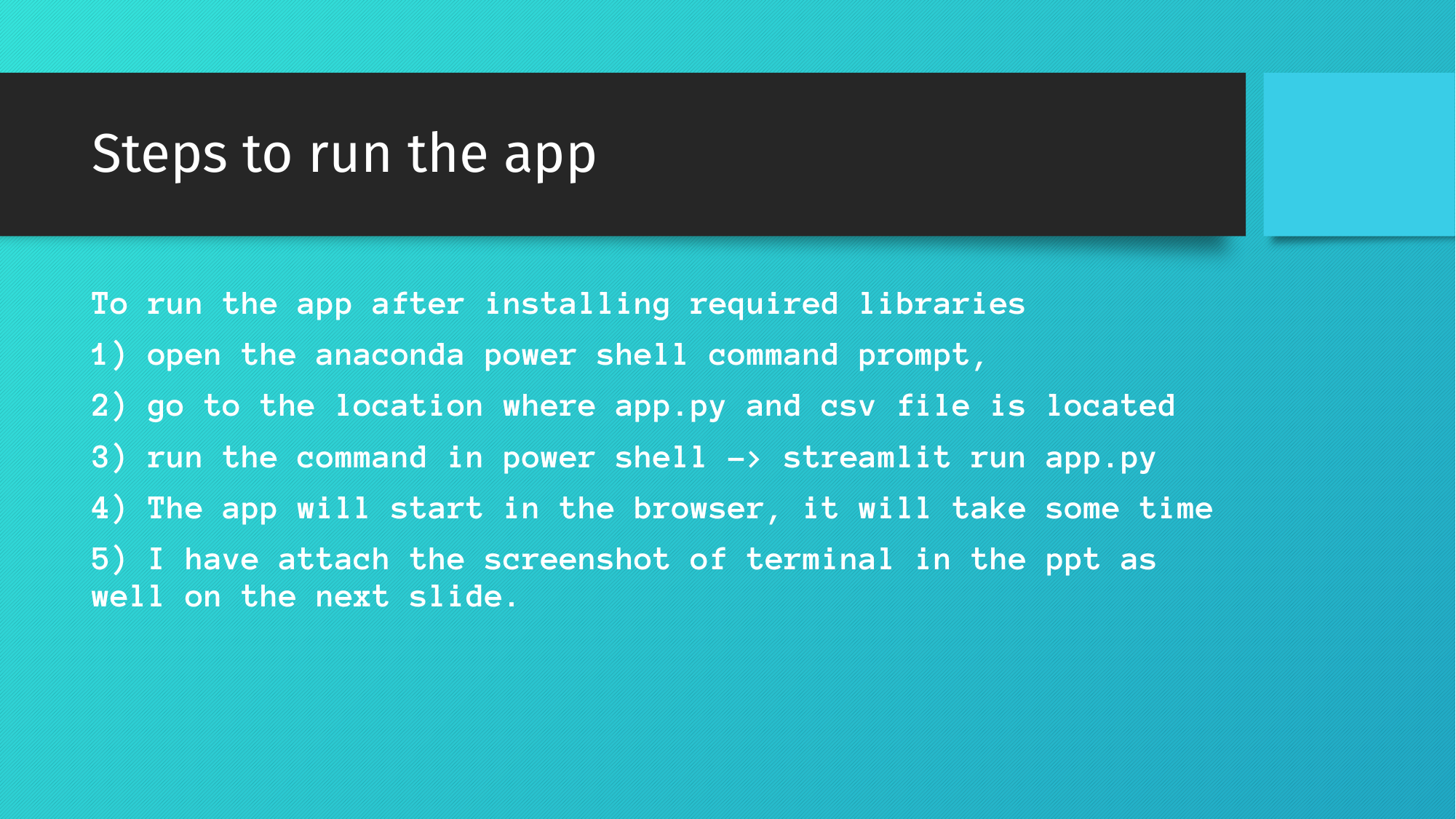

# Steps to run the app
To run the app after installing required libraries
1) open the anaconda power shell command prompt,
2) go to the location where app.py and csv file is located
3) run the command in power shell -> streamlit run app.py
4) The app will start in the browser, it will take some time
5) I have attach the screenshot of terminal in the ppt as well on the next slide.